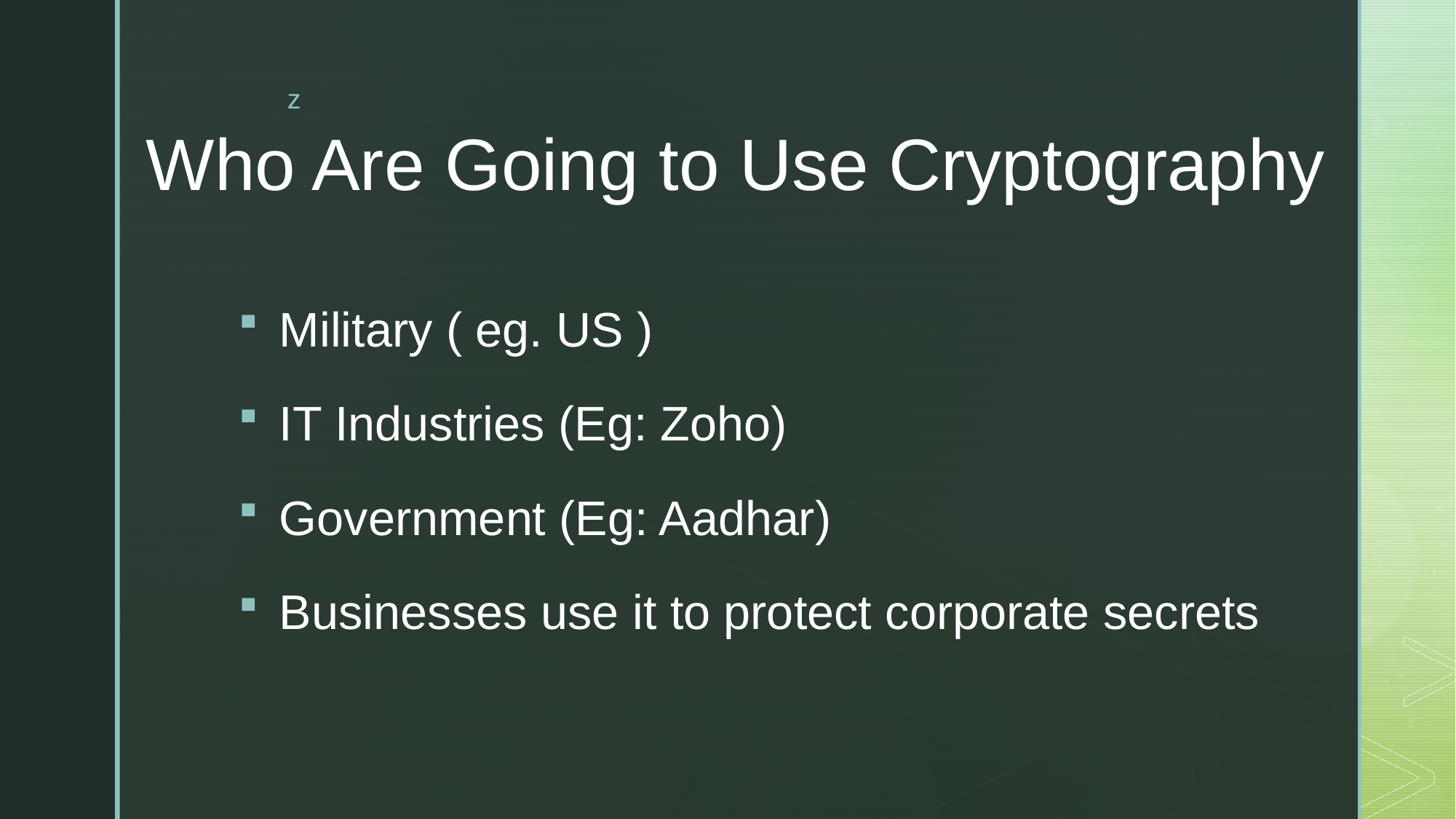

# Who Are Going to Use Cryptography
Military ( eg. US )
IT Industries (Eg: Zoho)
Government (Eg: Aadhar)
Businesses use it to protect corporate secrets